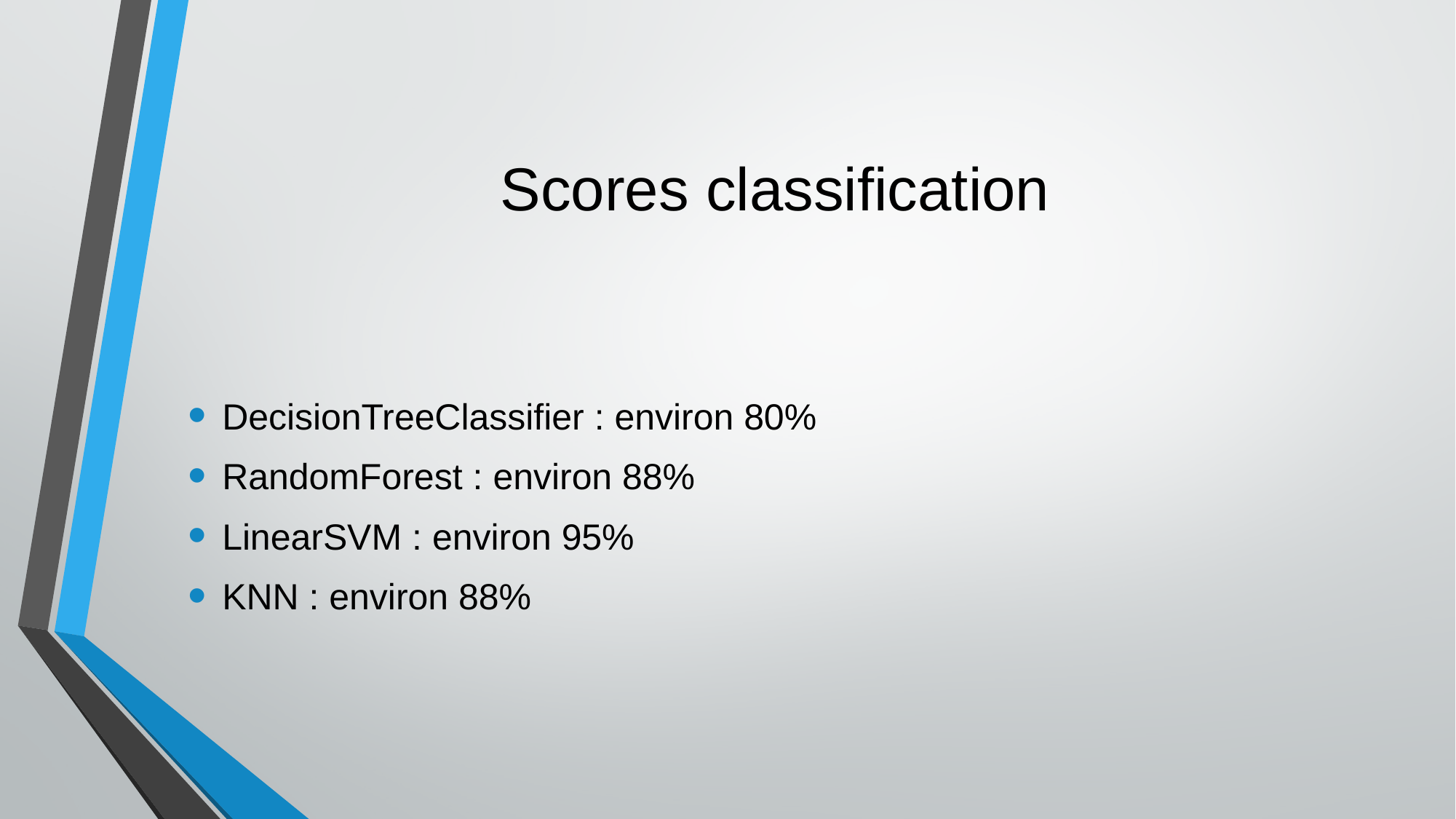

# Scores classification
DecisionTreeClassifier : environ 80%
RandomForest : environ 88%
LinearSVM : environ 95%
KNN : environ 88%